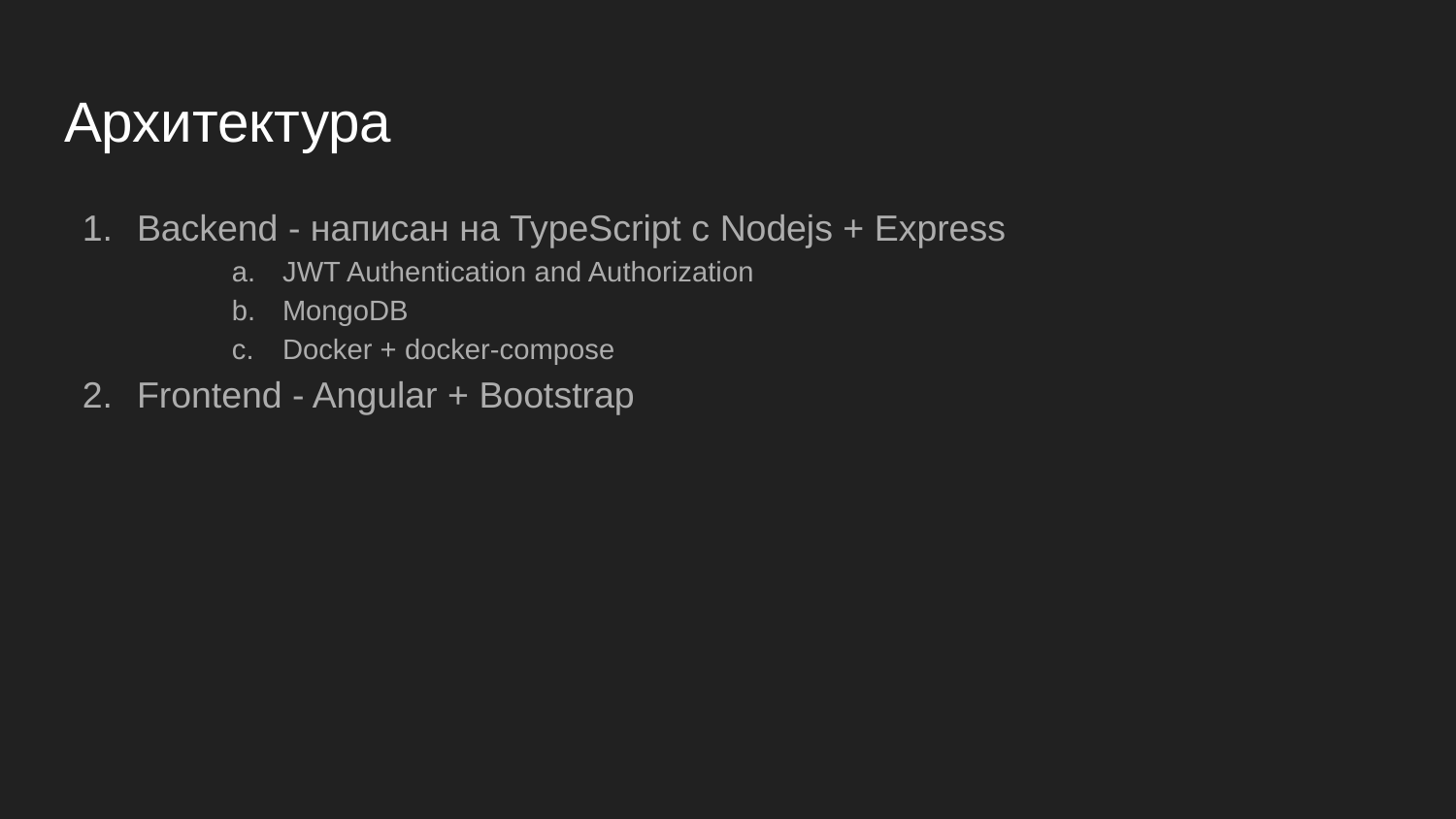

# Архитектура
Backend - написан на TypeScript с Nodejs + Express
JWT Authentication and Authorization
MongoDB
Docker + docker-compose
Frontend - Angular + Bootstrap